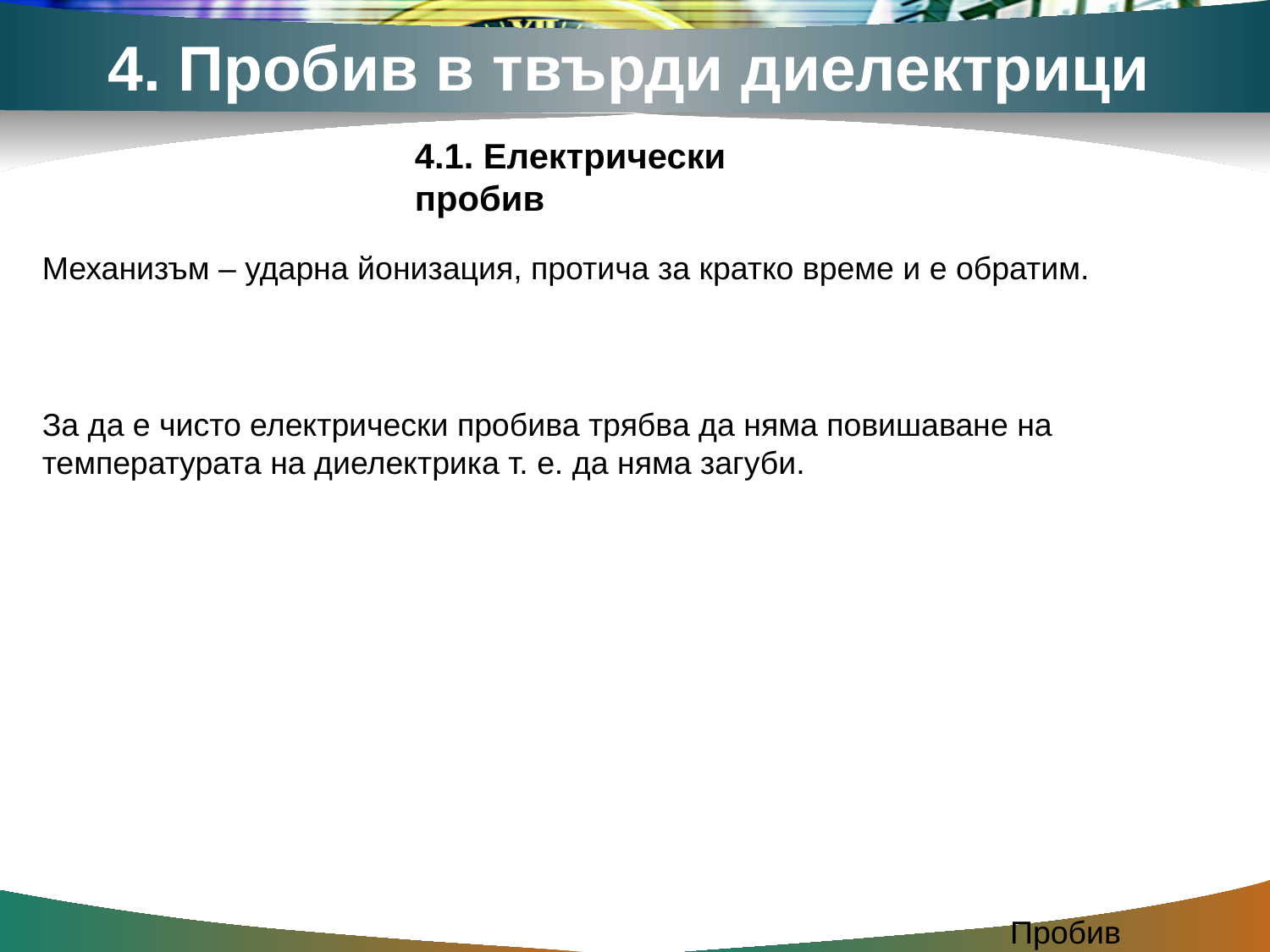

4. Пробив в твърди диелектрици
4.1. Електрически пробив
Механизъм – ударна йонизация, протича за кратко време и е обратим.
За да е чисто електрически пробива трябва да няма повишаване на температурата на диелектрика т. е. да няма загуби.
Пробив